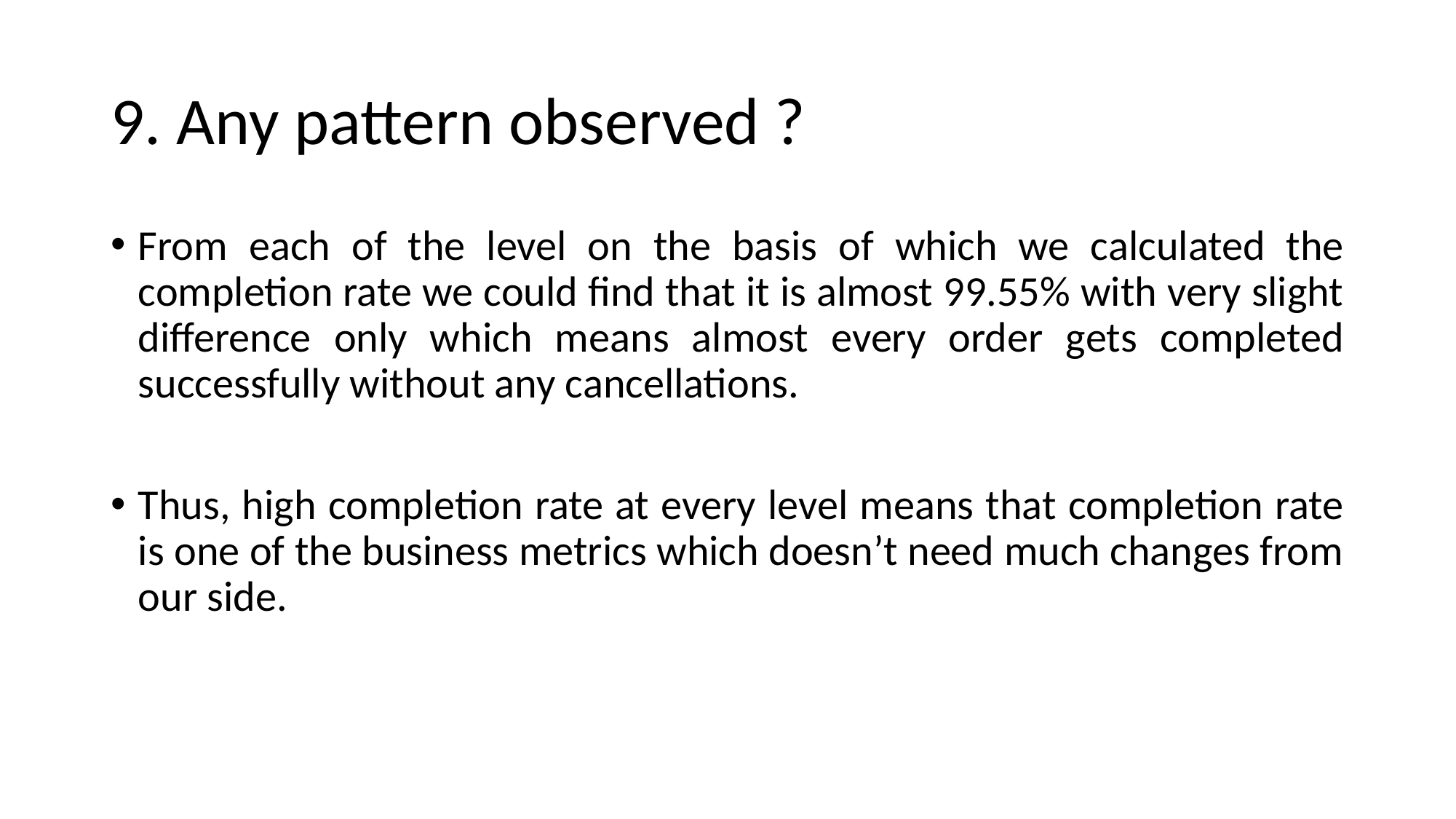

# 9. Any pattern observed ?
From each of the level on the basis of which we calculated the completion rate we could find that it is almost 99.55% with very slight difference only which means almost every order gets completed successfully without any cancellations.

Thus, high completion rate at every level means that completion rate is one of the business metrics which doesn’t need much changes from our side.